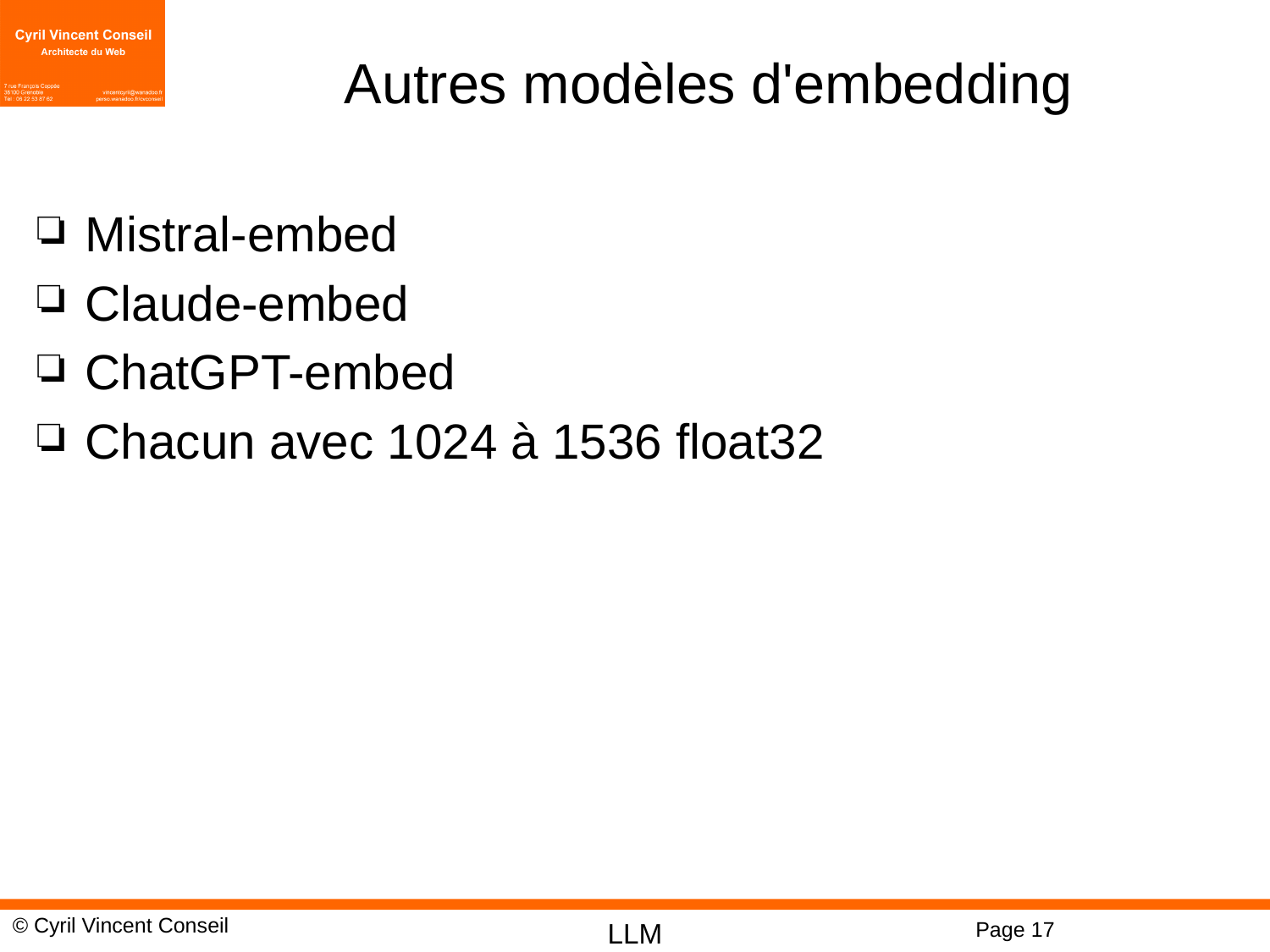

# Autres modèles d'embedding
Mistral-embed
Claude-embed
ChatGPT-embed
Chacun avec 1024 à 1536 float32